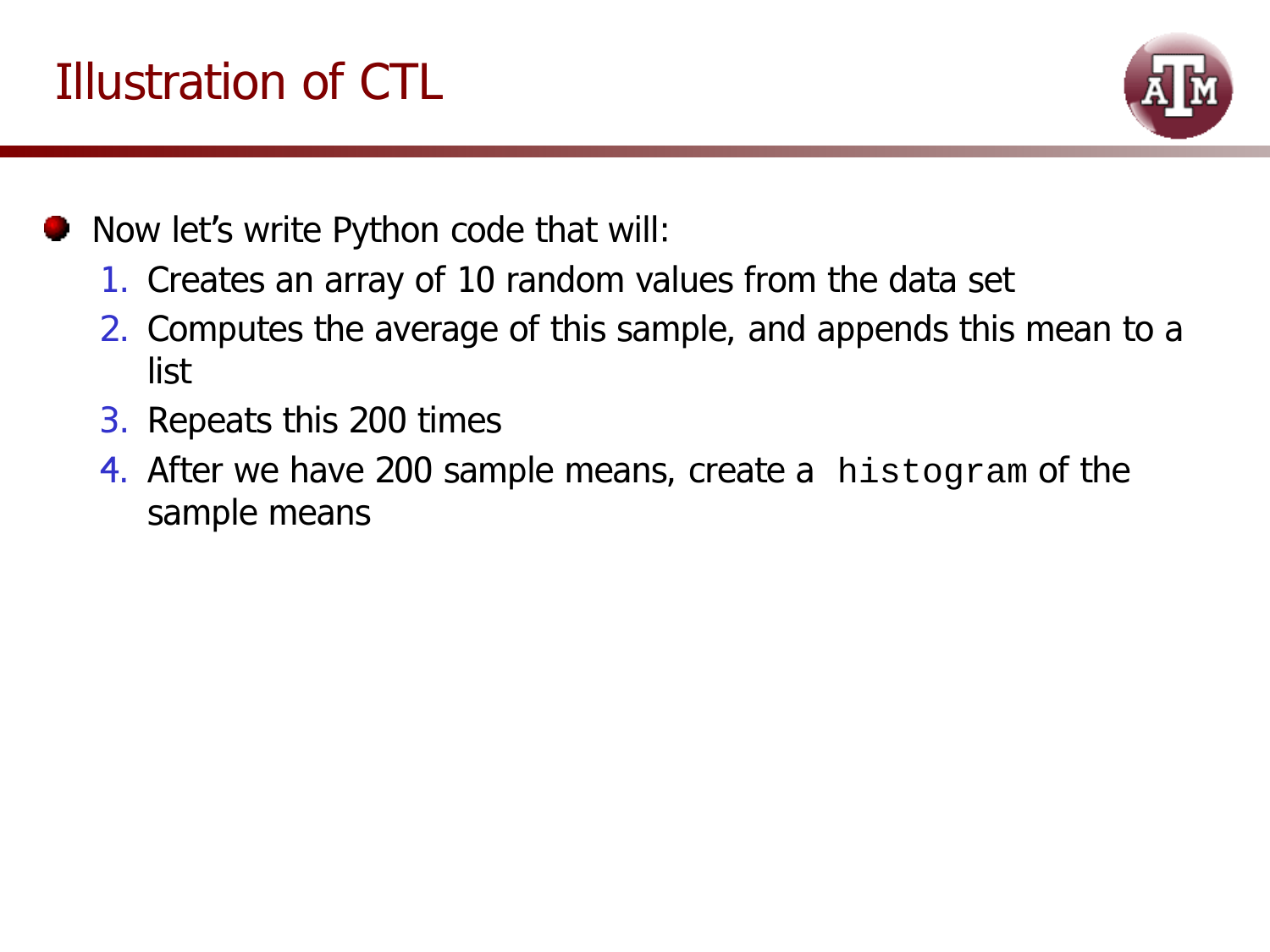

# Illustration of CTL
Now let’s write Python code that will:
Creates an array of 10 random values from the data set
Computes the average of this sample, and appends this mean to a list
Repeats this 200 times
After we have 200 sample means, create a  histogram of the sample means